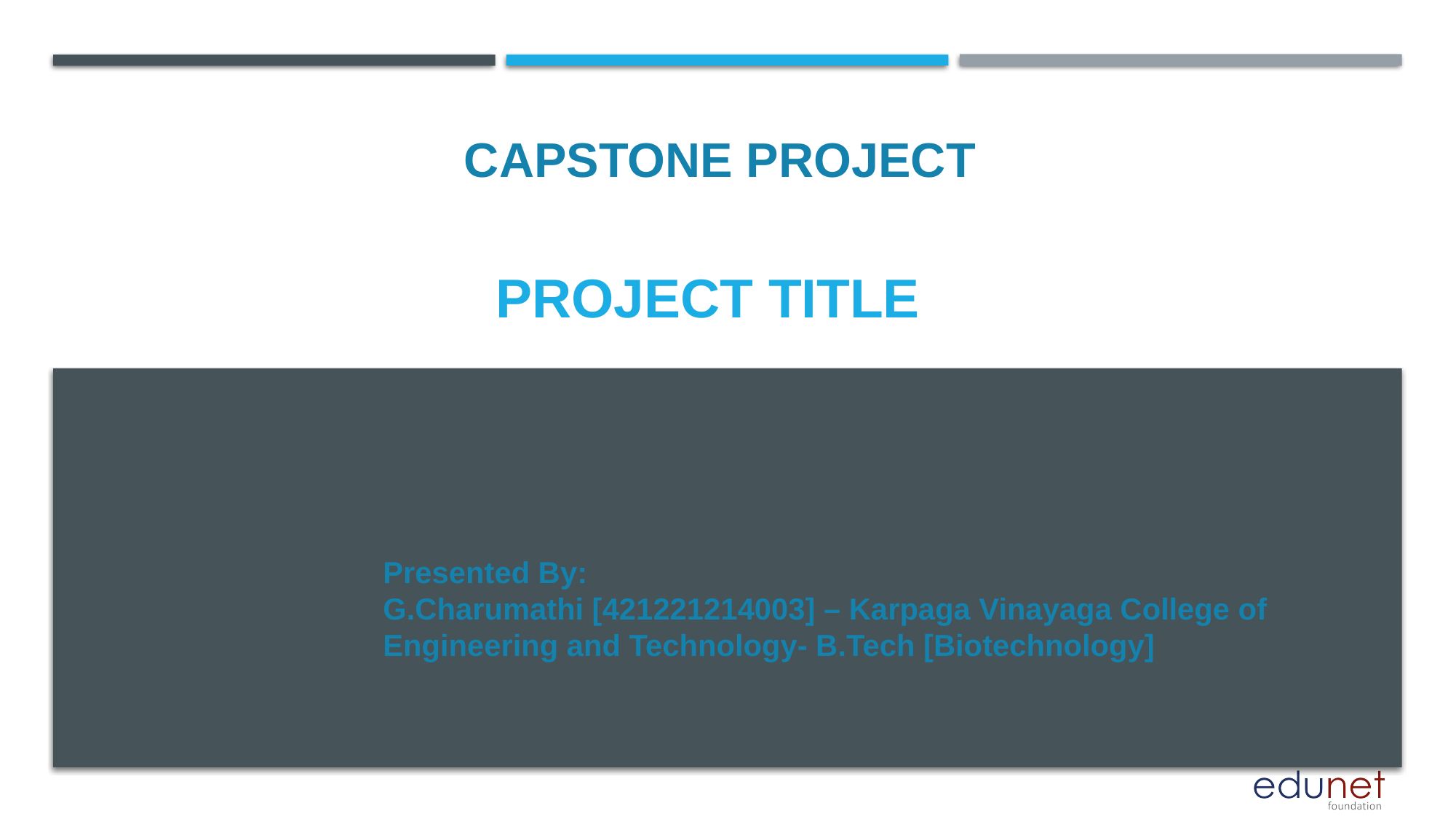

CAPSTONE PROJECT
# PROJECT TITLE
Presented By:
G.Charumathi [421221214003] – Karpaga Vinayaga College of Engineering and Technology- B.Tech [Biotechnology]